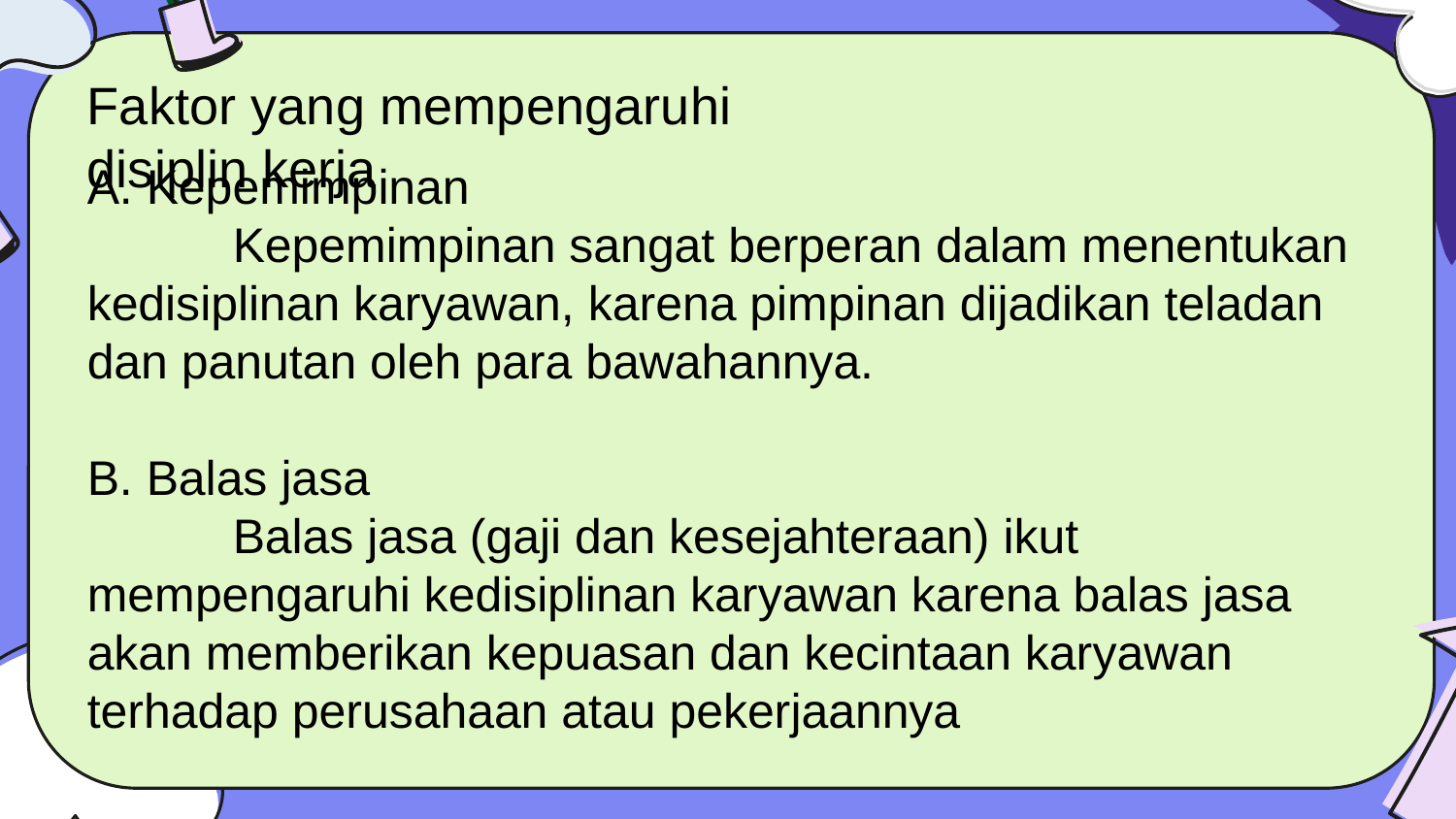

Faktor yang mempengaruhi disiplin kerja

A. Kepemimpinan
	Kepemimpinan sangat berperan dalam menentukan kedisiplinan karyawan, karena pimpinan dijadikan teladan dan panutan oleh para bawahannya.

B. Balas jasa
	Balas jasa (gaji dan kesejahteraan) ikut mempengaruhi kedisiplinan karyawan karena balas jasa akan memberikan kepuasan dan kecintaan karyawan terhadap perusahaan atau pekerjaannya